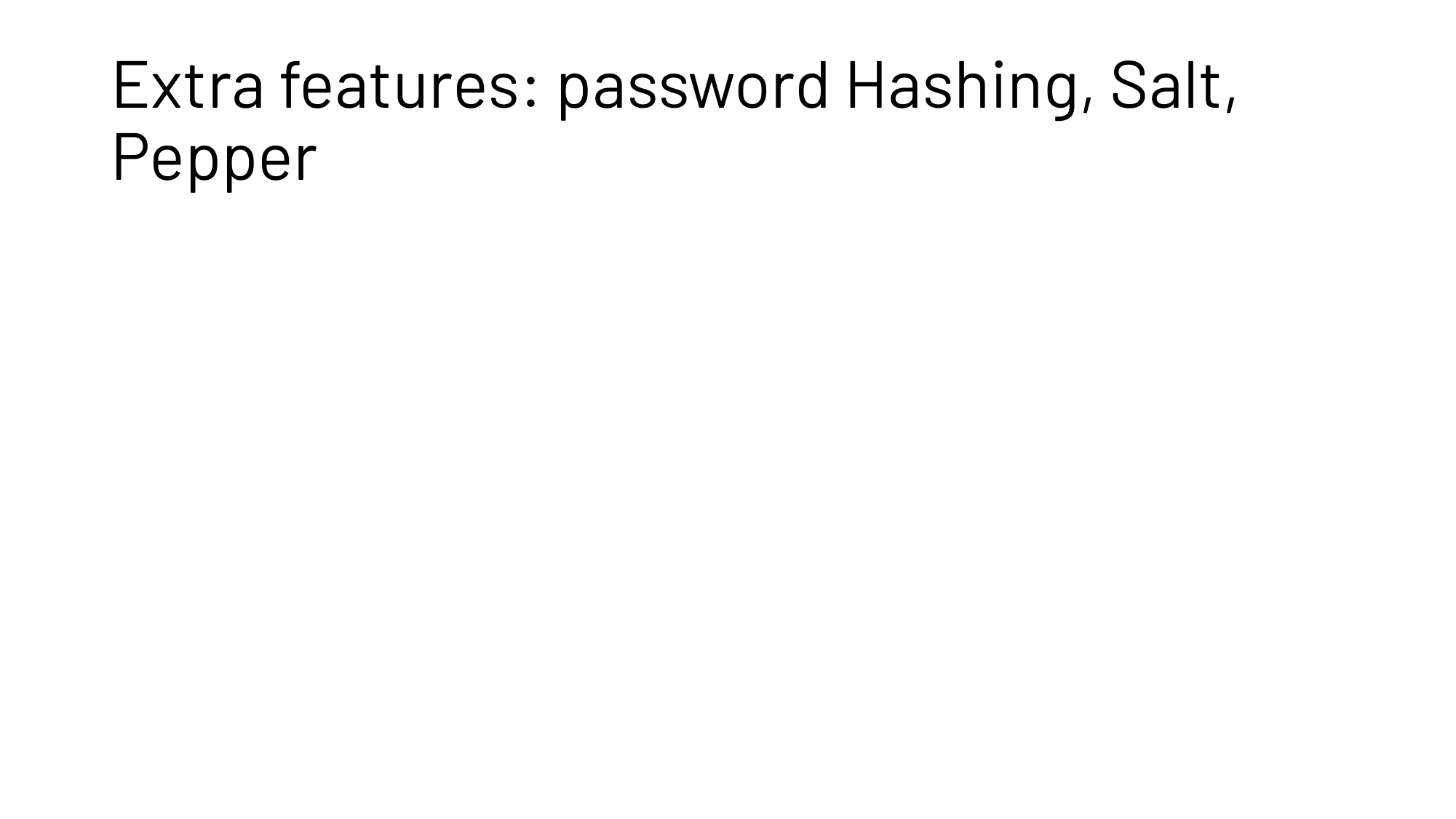

# Extra features: password Hashing, Salt, Pepper